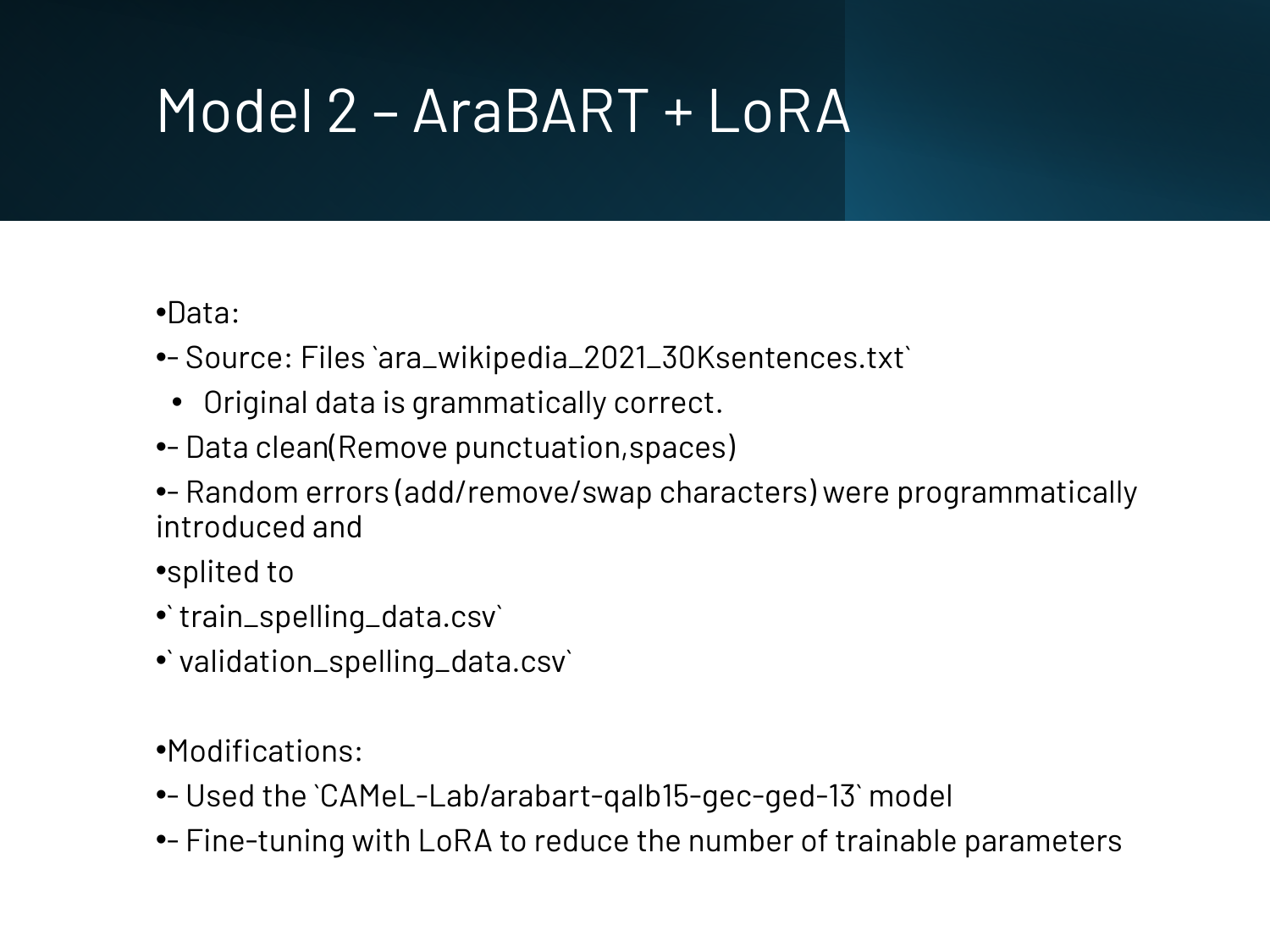

# Model 2 – AraBART + LoRA
Data:
- Source: Files `ara_wikipedia_2021_30Ksentences.txt`
Original data is grammatically correct.
- Data clean(Remove punctuation,spaces)
- Random errors (add/remove/swap characters) were programmatically introduced and
splited to
` train_spelling_data.csv`
` validation_spelling_data.csv`

Modifications:
- Used the `CAMeL-Lab/arabart-qalb15-gec-ged-13` model
- Fine-tuning with LoRA to reduce the number of trainable parameters